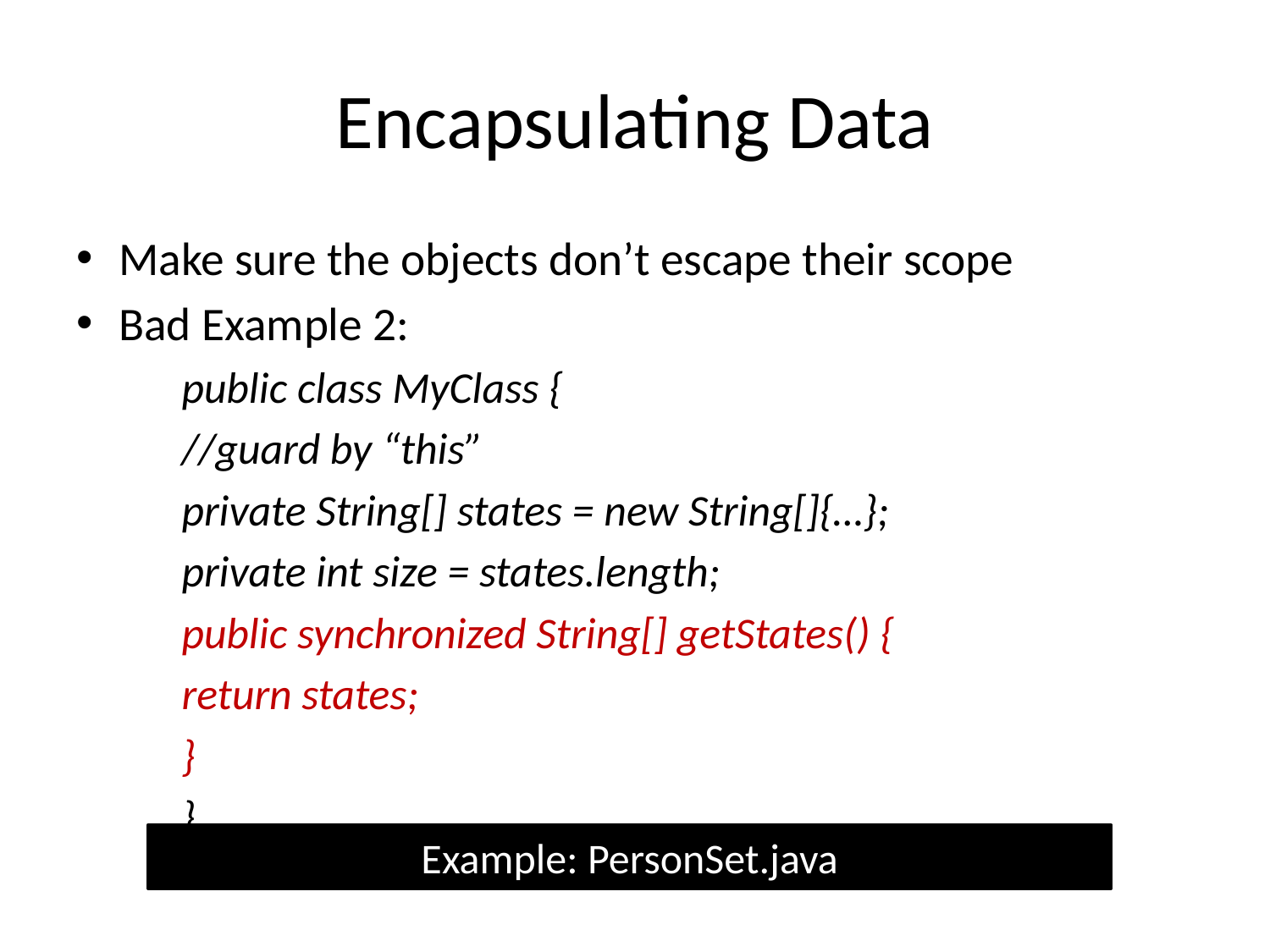

# Encapsulating Data
Make sure the objects don’t escape their scope
Bad Example 2:
	public class MyClass {
		//guard by “this”
		private String[] states = new String[]{…};
		private int size = states.length;
		public synchronized String[] getStates() {
			return states;
		}
	}

Example: PersonSet.java